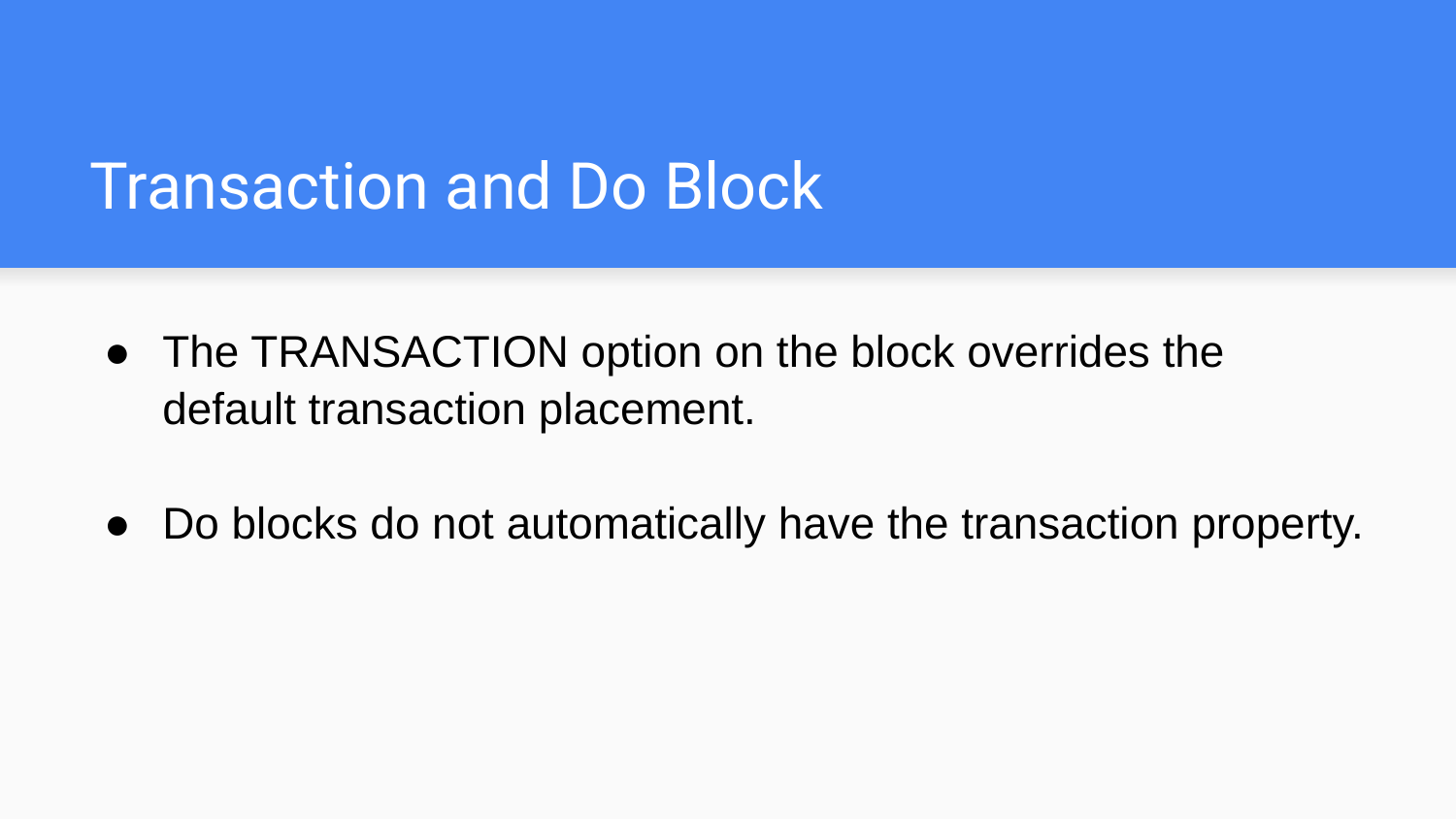

# Transaction and Do Block
The TRANSACTION option on the block overrides the default transaction placement.

Do blocks do not automatically have the transaction property.